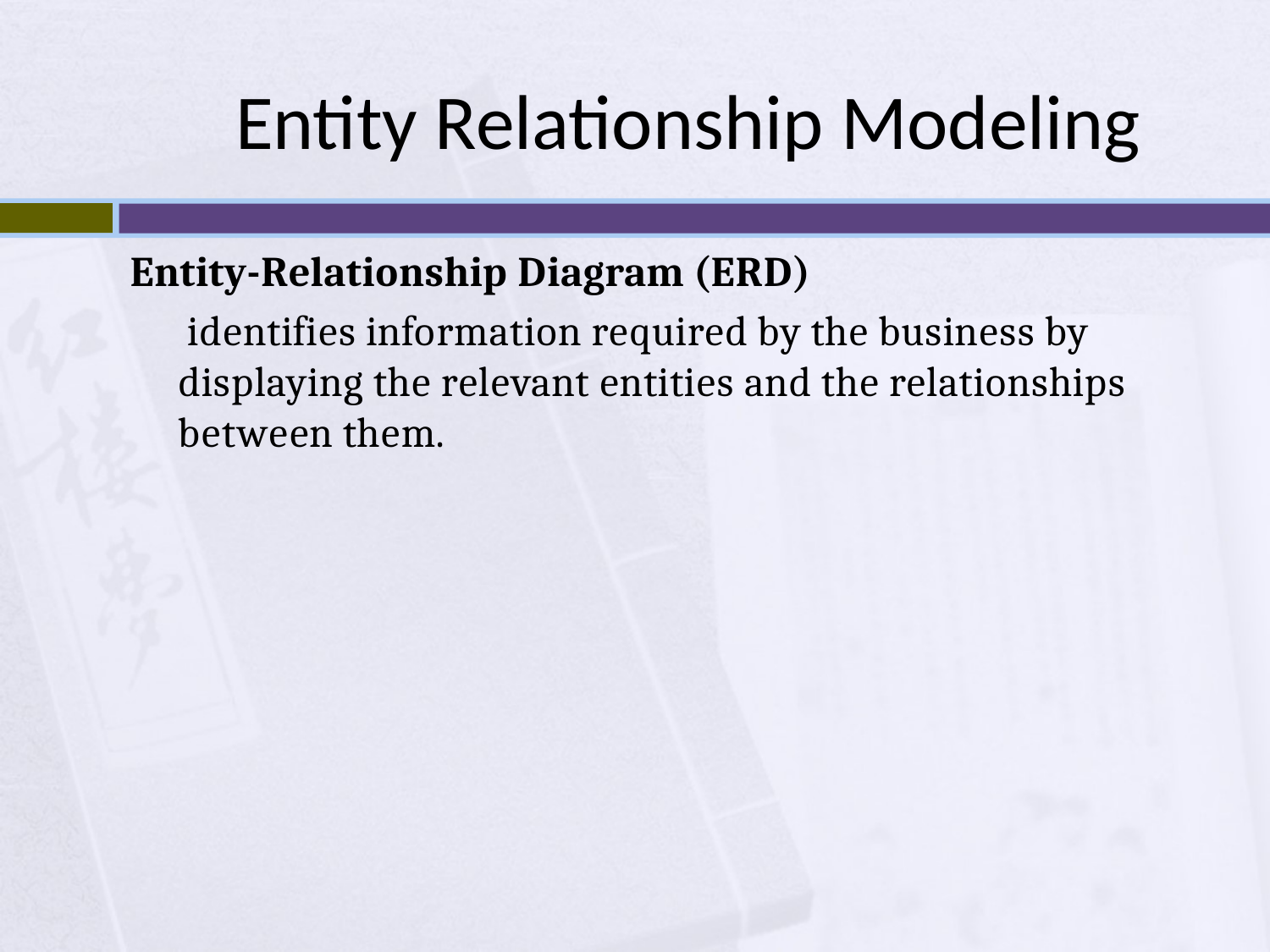

# Entity Relationship Modeling
Entity-Relationship Diagram (ERD)
	 identifies information required by the business by displaying the relevant entities and the relationships between them.